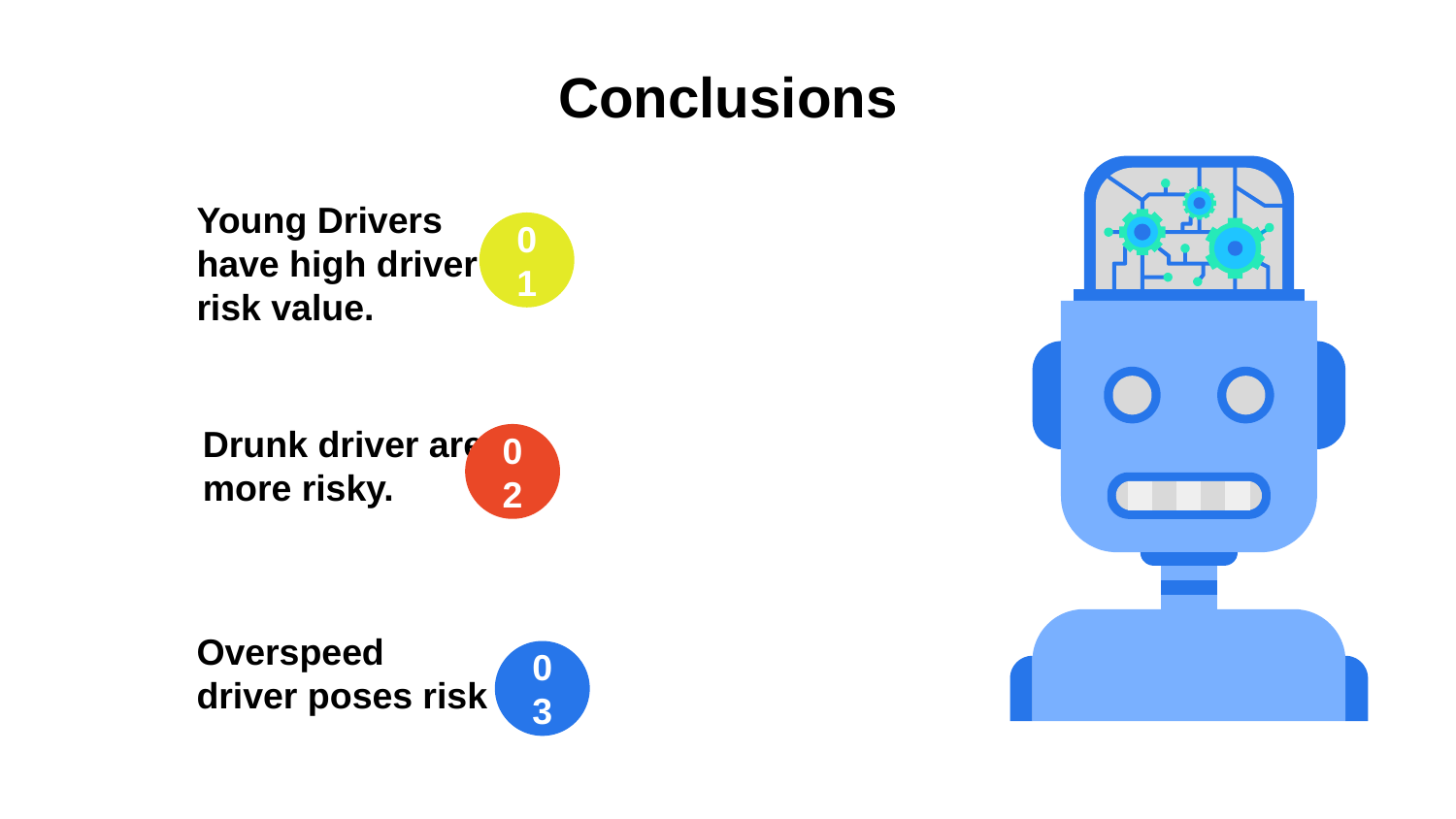

# Conclusions

01
Young Drivers have high driver risk value.
02
Drunk driver are more risky.
03
Overspeed driver poses risk
ML